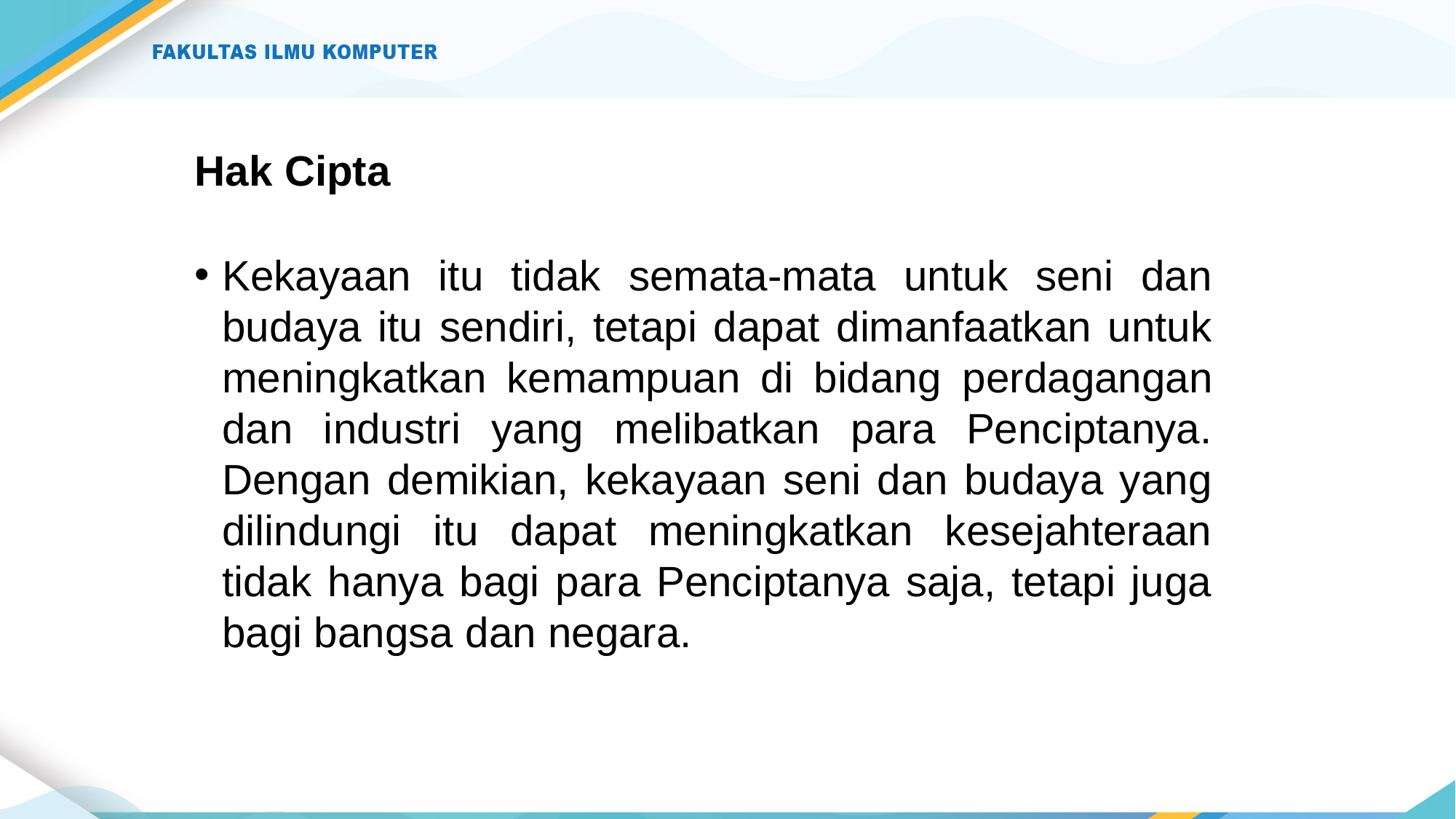

# Hak Cipta
Kekayaan itu tidak semata-mata untuk seni dan budaya itu sendiri, tetapi dapat dimanfaatkan untuk meningkatkan kemampuan di bidang perdagangan dan industri yang melibatkan para Penciptanya. Dengan demikian, kekayaan seni dan budaya yang dilindungi itu dapat meningkatkan kesejahteraan tidak hanya bagi para Penciptanya saja, tetapi juga bagi bangsa dan negara.